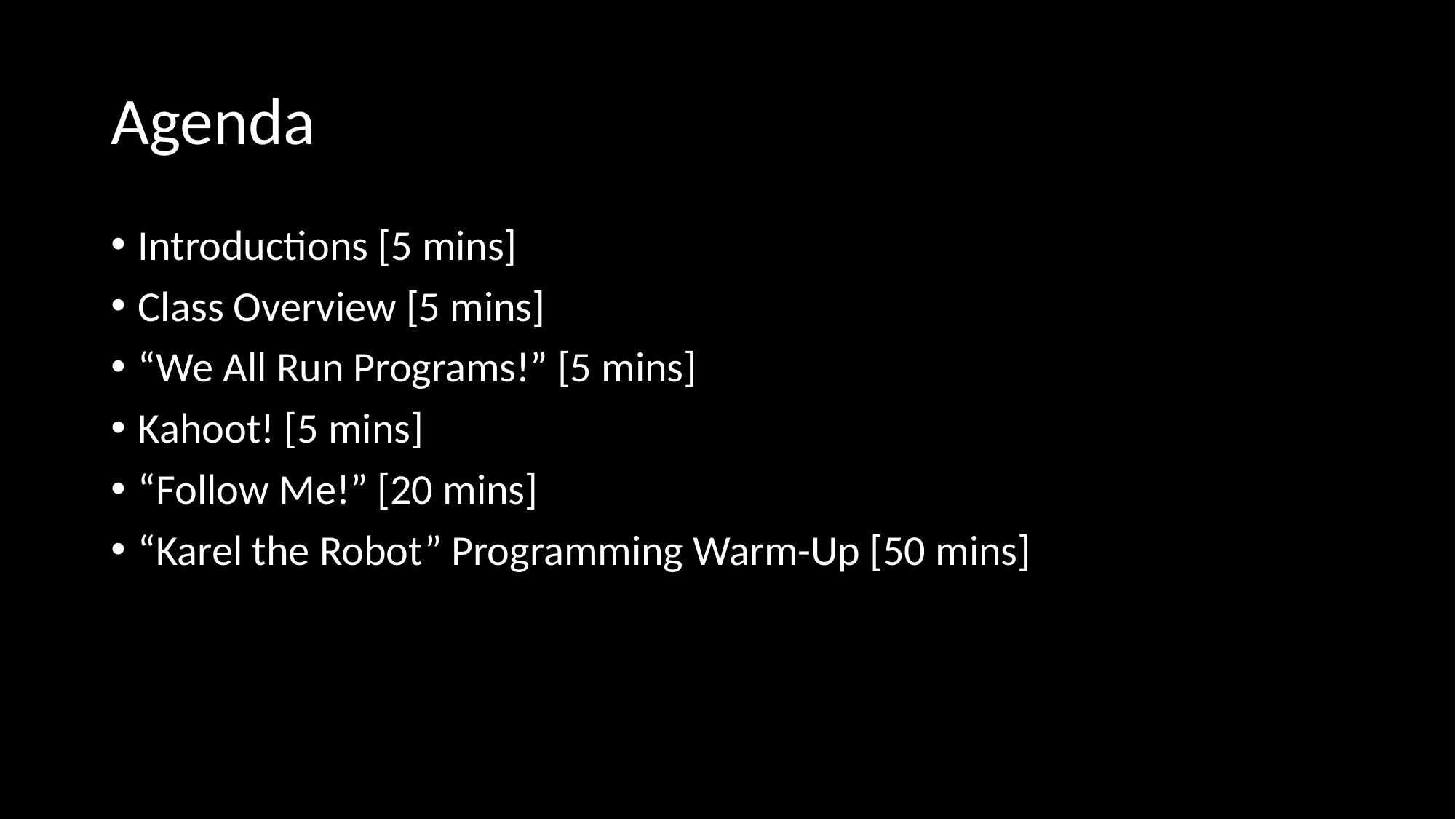

# Agenda
Introductions [5 mins]
Class Overview [5 mins]
“We All Run Programs!” [5 mins]
Kahoot! [5 mins]
“Follow Me!” [20 mins]
“Karel the Robot” Programming Warm-Up [50 mins]